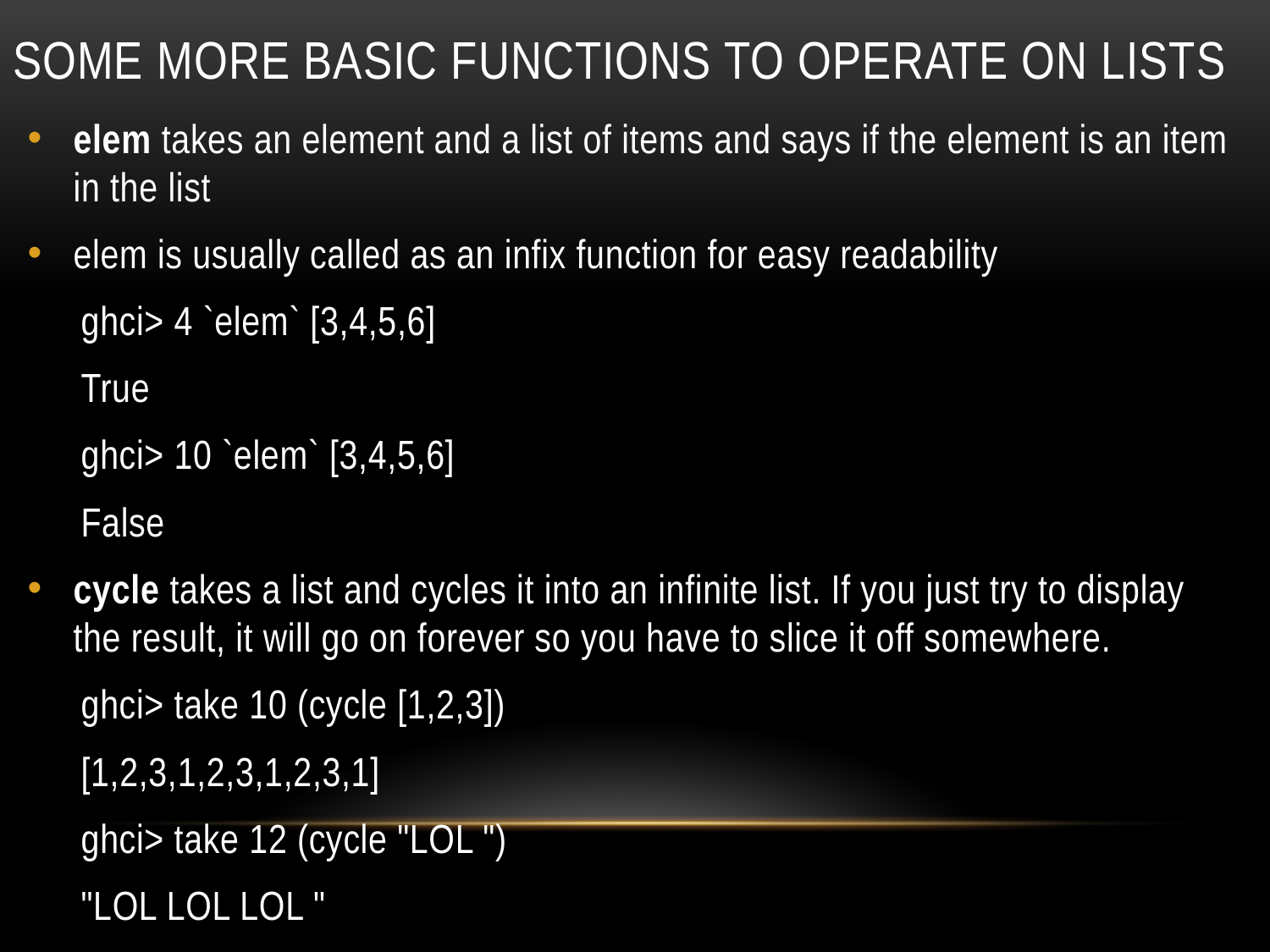

# some more basic functions to operate on lists
elem takes an element and a list of items and says if the element is an item in the list
elem is usually called as an infix function for easy readability
ghci> 4 `elem` [3,4,5,6]
True
ghci> 10 `elem` [3,4,5,6]
False
cycle takes a list and cycles it into an infinite list. If you just try to display the result, it will go on forever so you have to slice it off somewhere.
ghci> take 10 (cycle [1,2,3])
[1,2,3,1,2,3,1,2,3,1]
ghci> take 12 (cycle "LOL ")
"LOL LOL LOL "